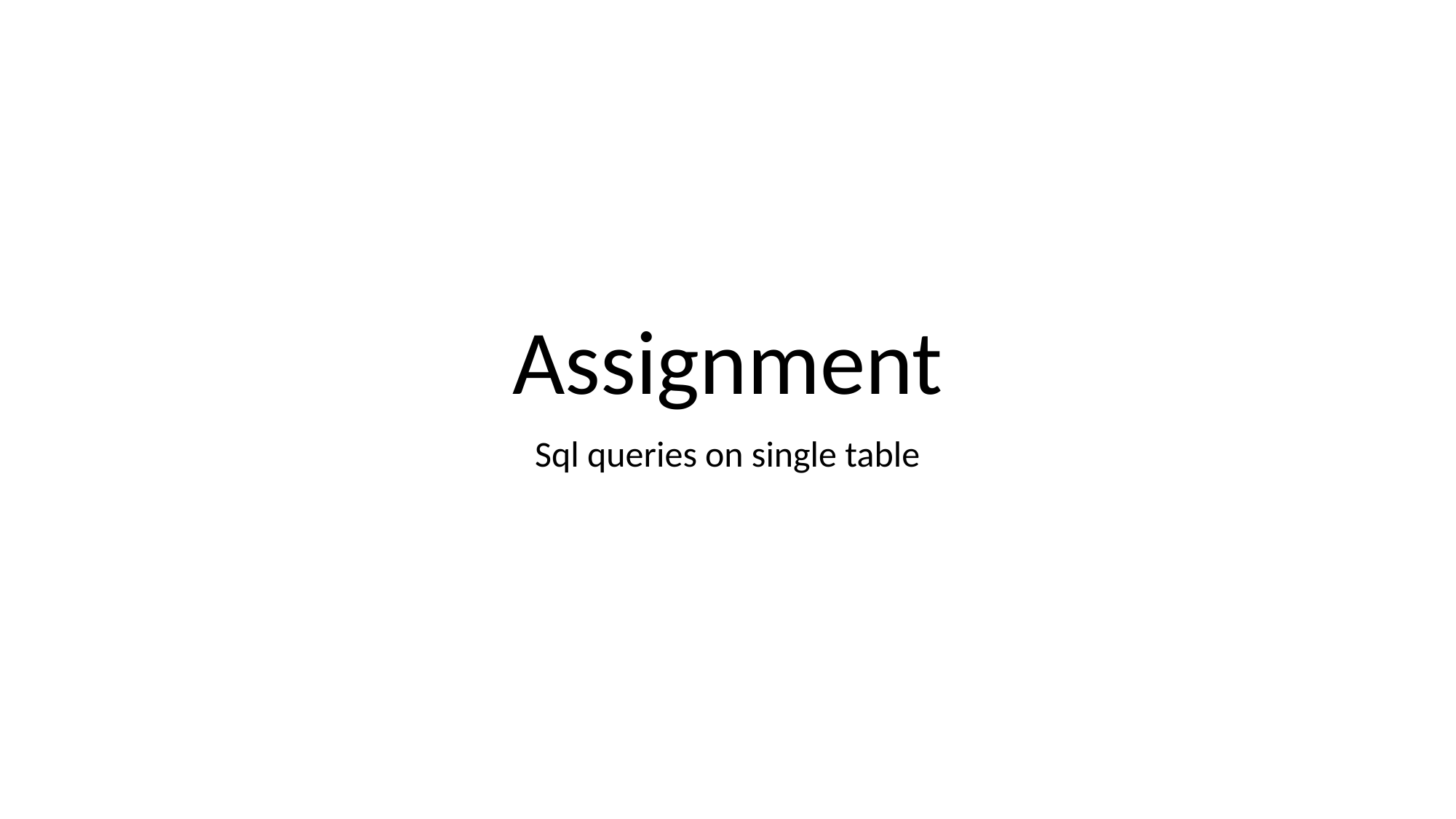

# Assignment
Sql queries on single table